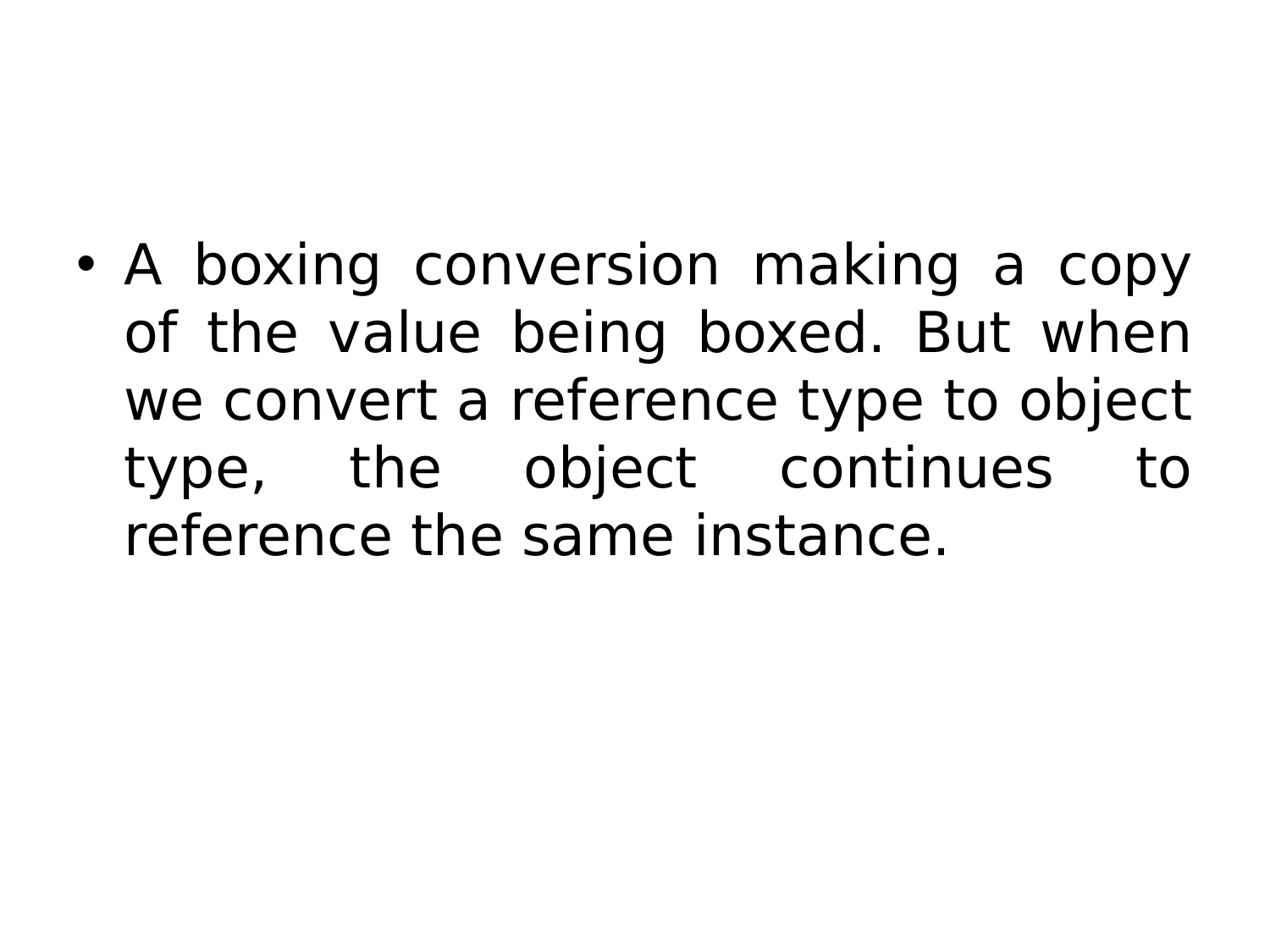

A boxing conversion making a copy of the value being boxed. But when we convert a reference type to object type, the object continues to reference the same instance.